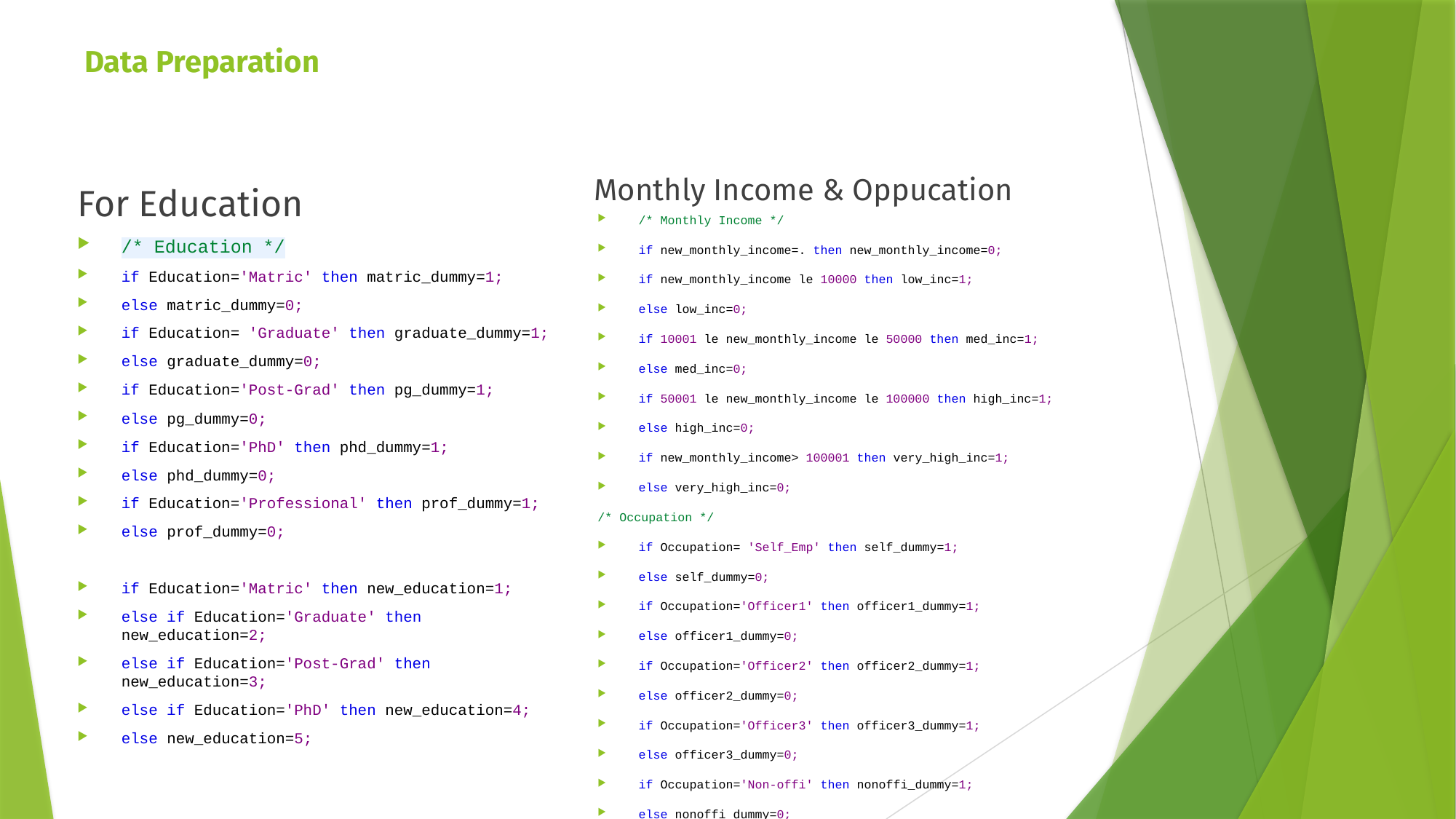

# Data Preparation
Monthly Income & Oppucation
For Education
/* Monthly Income */
if new_monthly_income=. then new_monthly_income=0;
if new_monthly_income le 10000 then low_inc=1;
else low_inc=0;
if 10001 le new_monthly_income le 50000 then med_inc=1;
else med_inc=0;
if 50001 le new_monthly_income le 100000 then high_inc=1;
else high_inc=0;
if new_monthly_income> 100001 then very_high_inc=1;
else very_high_inc=0;
/* Occupation */
if Occupation= 'Self_Emp' then self_dummy=1;
else self_dummy=0;
if Occupation='Officer1' then officer1_dummy=1;
else officer1_dummy=0;
if Occupation='Officer2' then officer2_dummy=1;
else officer2_dummy=0;
if Occupation='Officer3' then officer3_dummy=1;
else officer3_dummy=0;
if Occupation='Non-offi' then nonoffi_dummy=1;
else nonoffi_dummy=0;
/* Education */
if Education='Matric' then matric_dummy=1;
else matric_dummy=0;
if Education= 'Graduate' then graduate_dummy=1;
else graduate_dummy=0;
if Education='Post-Grad' then pg_dummy=1;
else pg_dummy=0;
if Education='PhD' then phd_dummy=1;
else phd_dummy=0;
if Education='Professional' then prof_dummy=1;
else prof_dummy=0;

if Education='Matric' then new_education=1;
else if Education='Graduate' then new_education=2;
else if Education='Post-Grad' then new_education=3;
else if Education='PhD' then new_education=4;
else new_education=5;